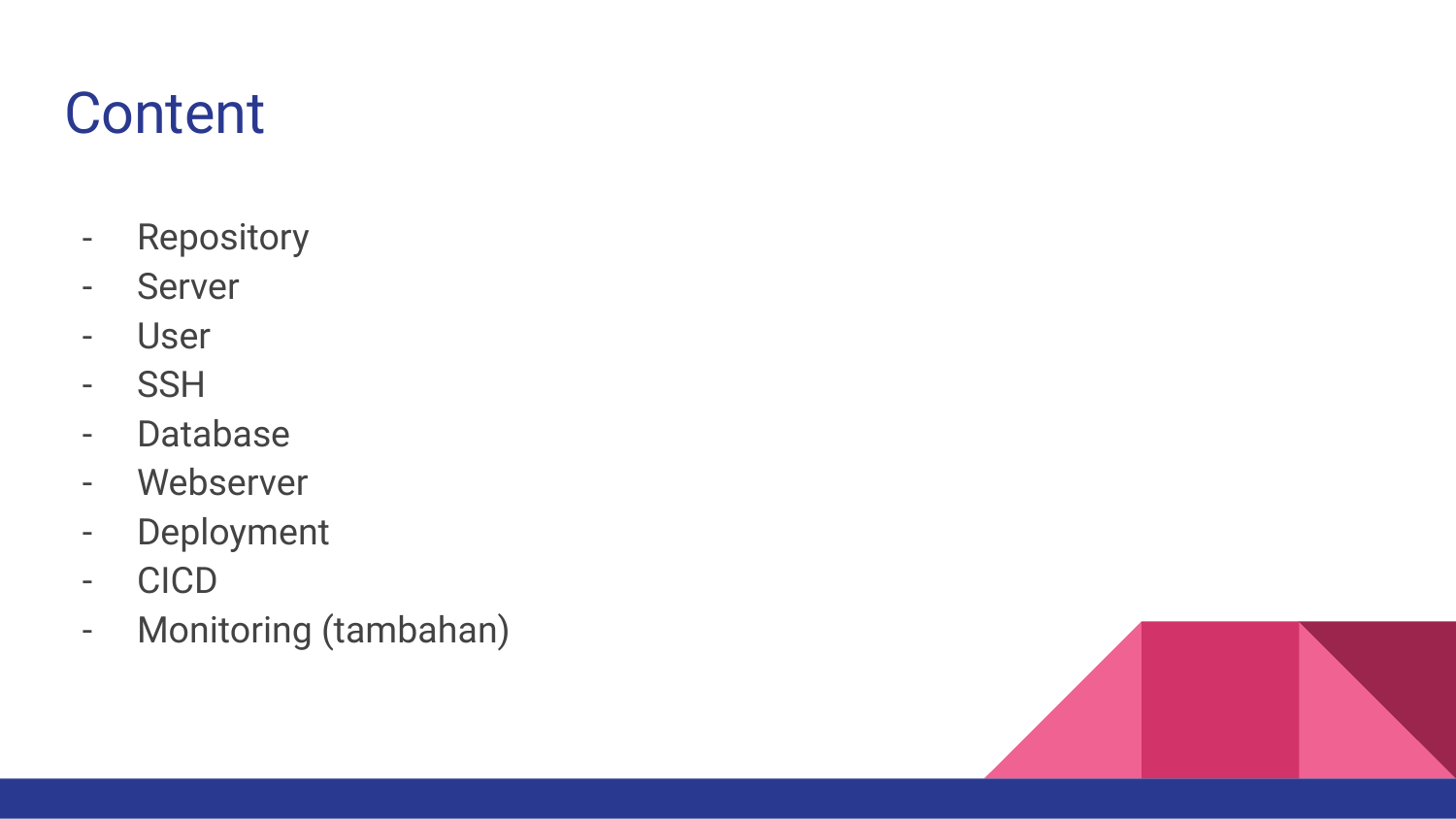

# Content
Repository
Server
User
SSH
Database
Webserver
Deployment
CICD
Monitoring (tambahan)